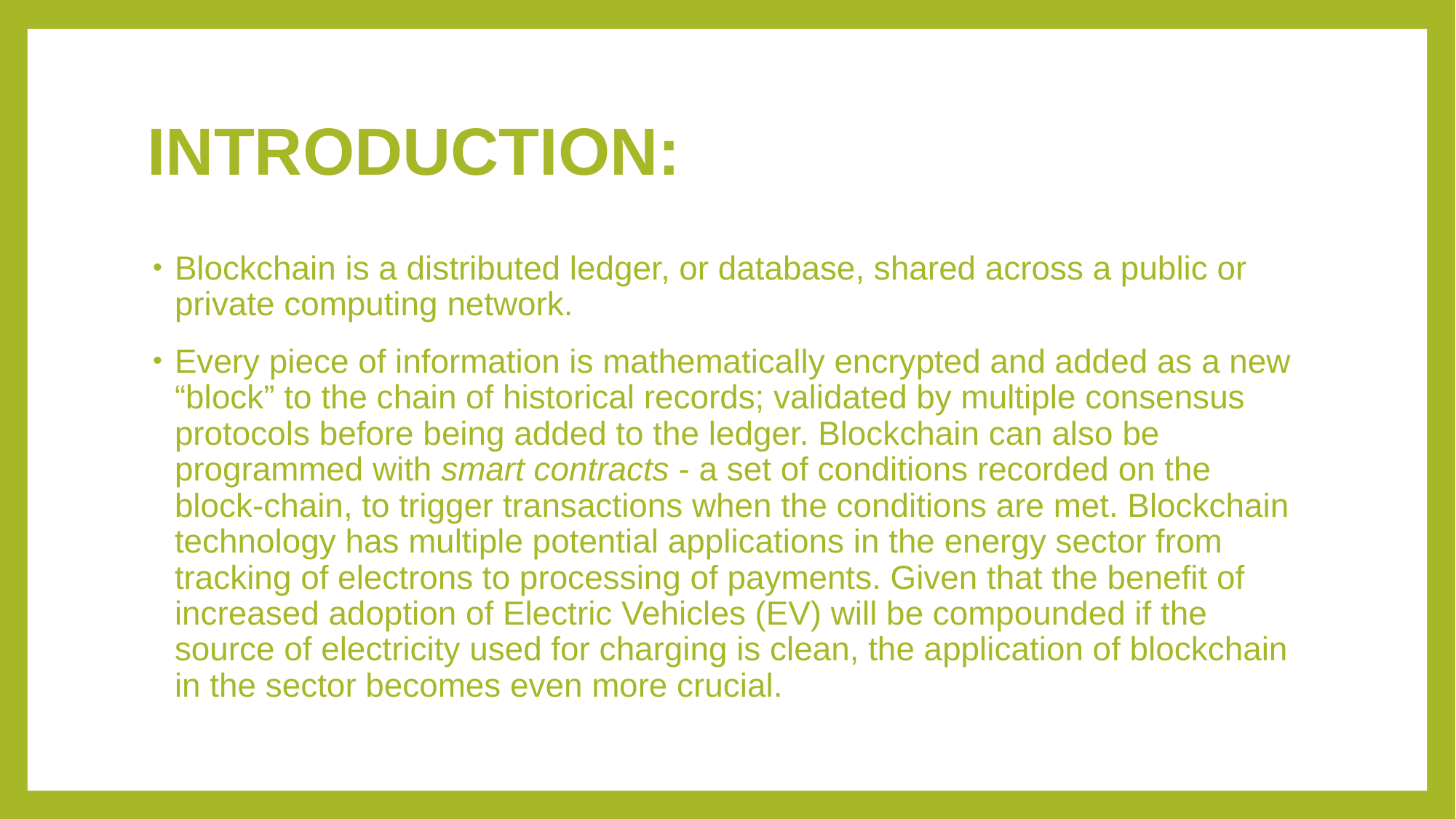

# INTRODUCTION:
Blockchain is a distributed ledger, or database, shared across a public or private computing network.
Every piece of information is mathematically encrypted and added as a new “block” to the chain of historical records; validated by multiple consensus protocols before being added to the ledger. Blockchain can also be programmed with smart contracts - a set of conditions recorded on the block-chain, to trigger transactions when the conditions are met. Blockchain technology has multiple potential applications in the energy sector from tracking of electrons to processing of payments. Given that the benefit of increased adoption of Electric Vehicles (EV) will be compounded if the source of electricity used for charging is clean, the application of blockchain in the sector becomes even more crucial.